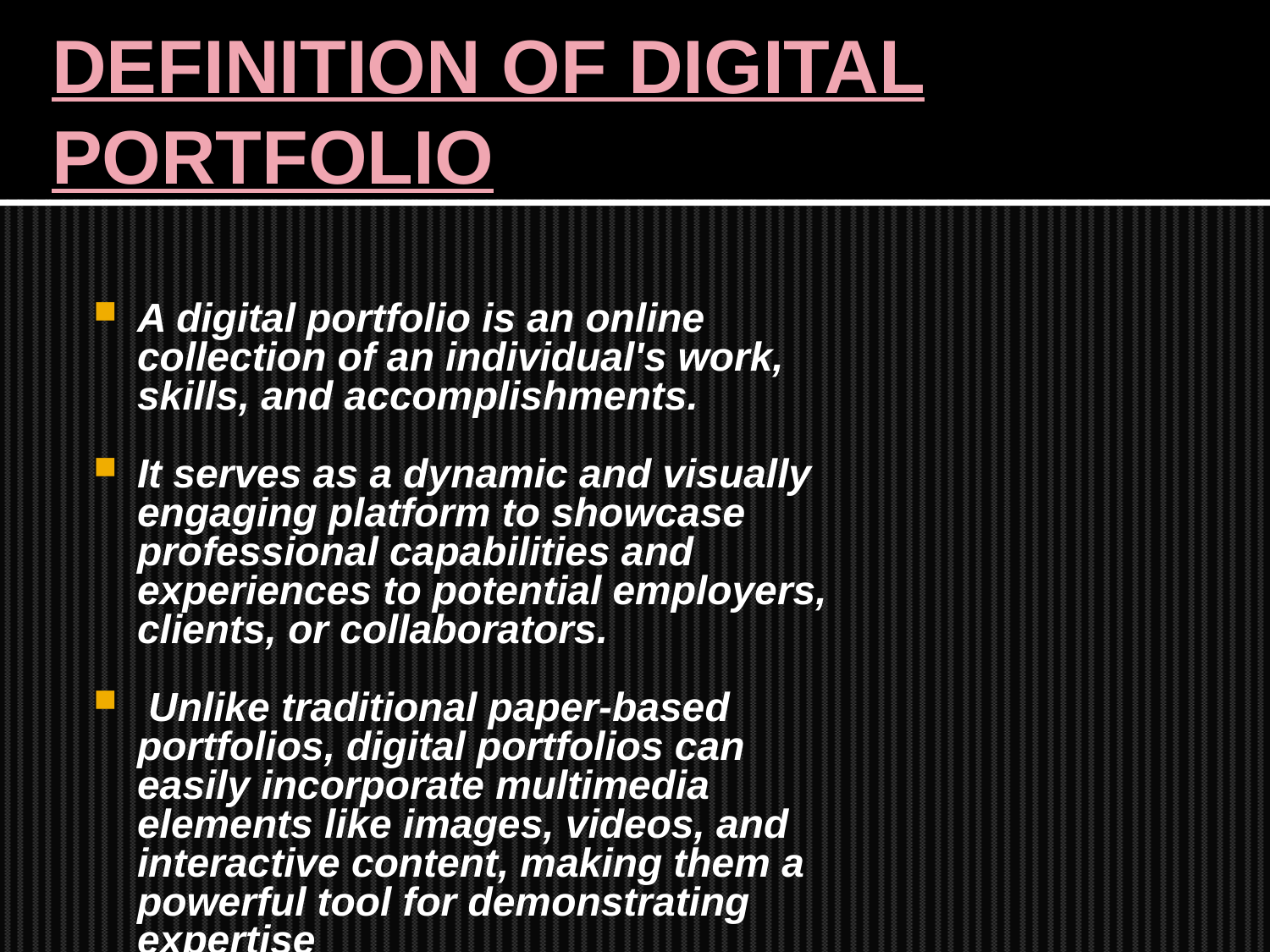

# DEFINITION OF DIGITAL PORTFOLIO

A digital portfolio is an online collection of an individual's work, skills, and accomplishments.

It serves as a dynamic and visually engaging platform to showcase professional capabilities and experiences to potential employers, clients, or collaborators.

 Unlike traditional paper-based portfolios, digital portfolios can easily incorporate multimedia elements like images, videos, and interactive content, making them a powerful tool for demonstrating expertise